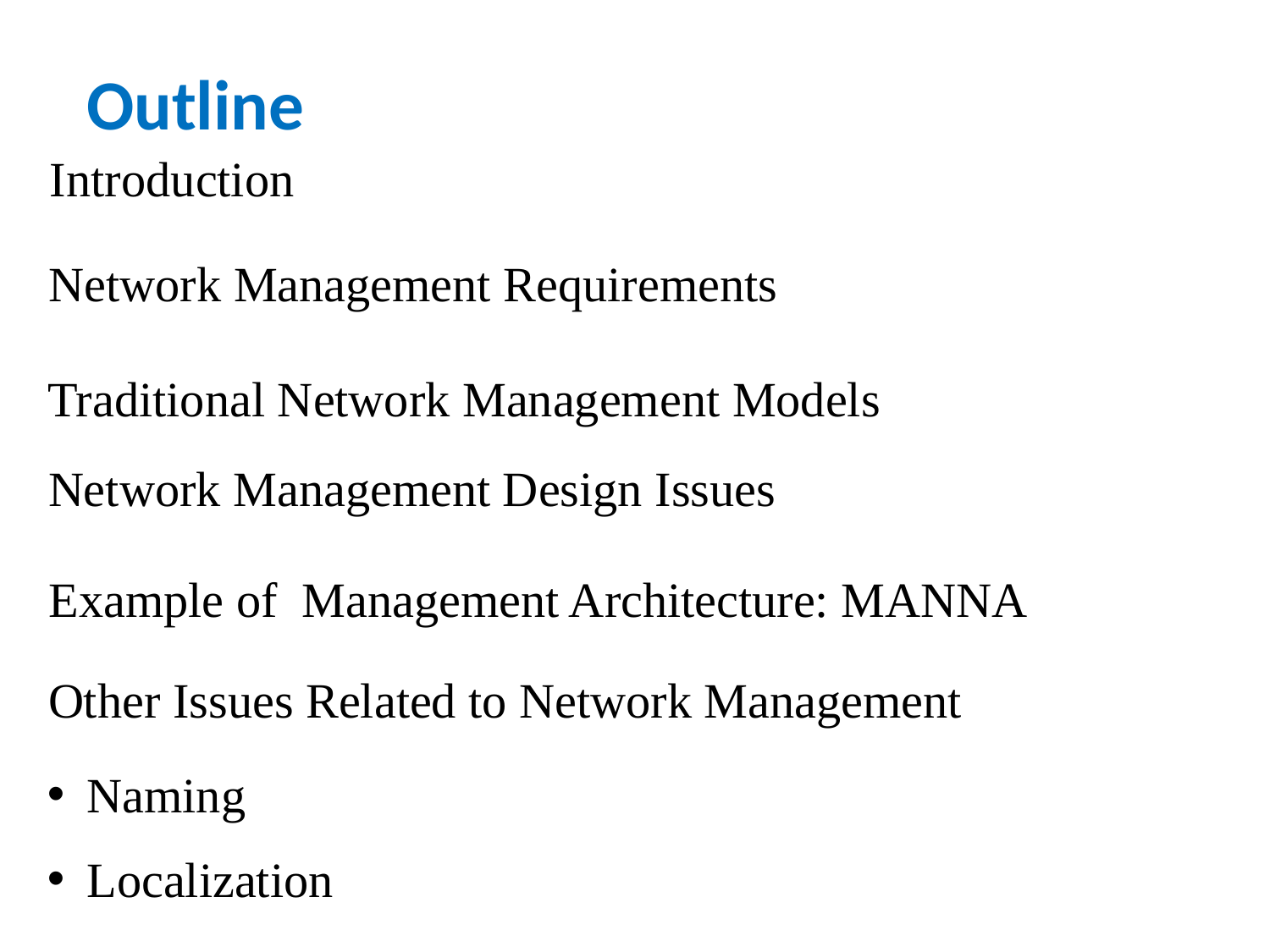

Outline
Introduction

Network Management Requirements

Traditional Network Management Models
Network Management Design Issues

Example of  Management Architecture: MANNA

Other Issues Related to Network Management
Naming
Localization